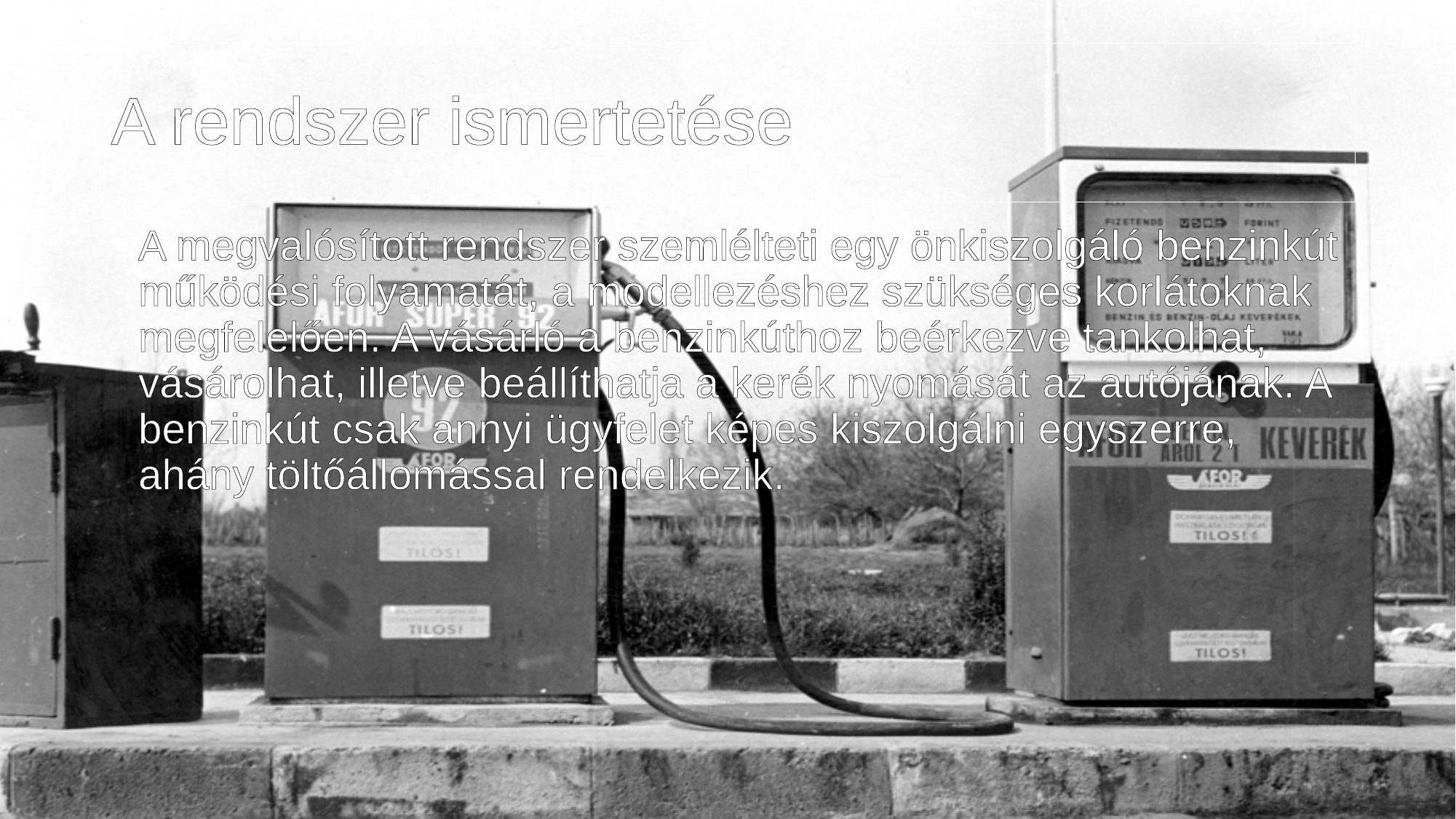

# A rendszer ismertetése
A megvalósított rendszer szemlélteti egy önkiszolgáló benzinkút működési folyamatát, a modellezéshez szükséges korlátoknak megfelelően. A vásárló a benzinkúthoz beérkezve tankolhat, vásárolhat, illetve beállíthatja a kerék nyomását az autójának. A benzinkút csak annyi ügyfelet képes kiszolgálni egyszerre, ahány töltőállomással rendelkezik.